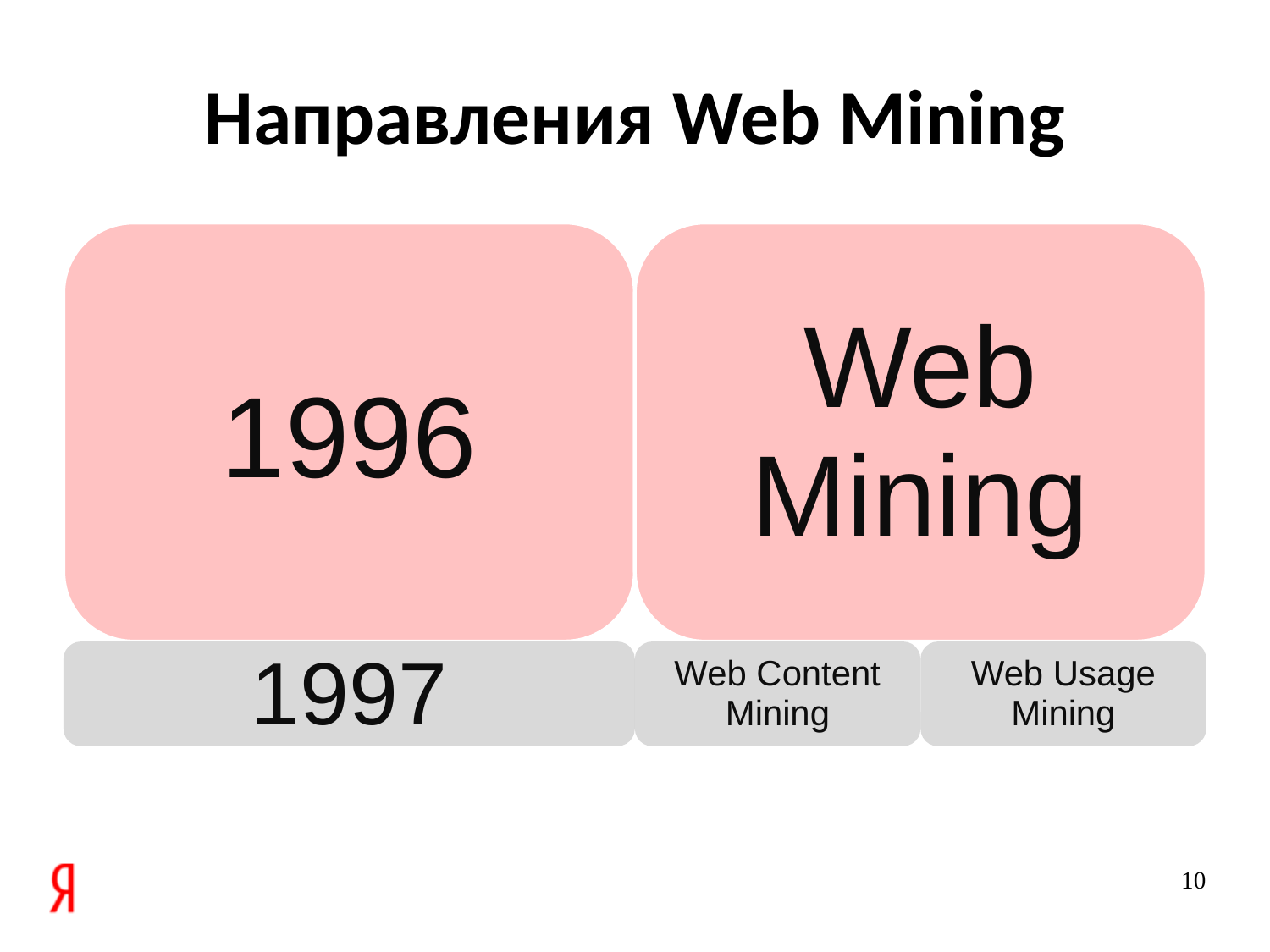

# Направления Web Mining
Web Mining
1996
Web Usage Mining
Web Content Mining
1997
10